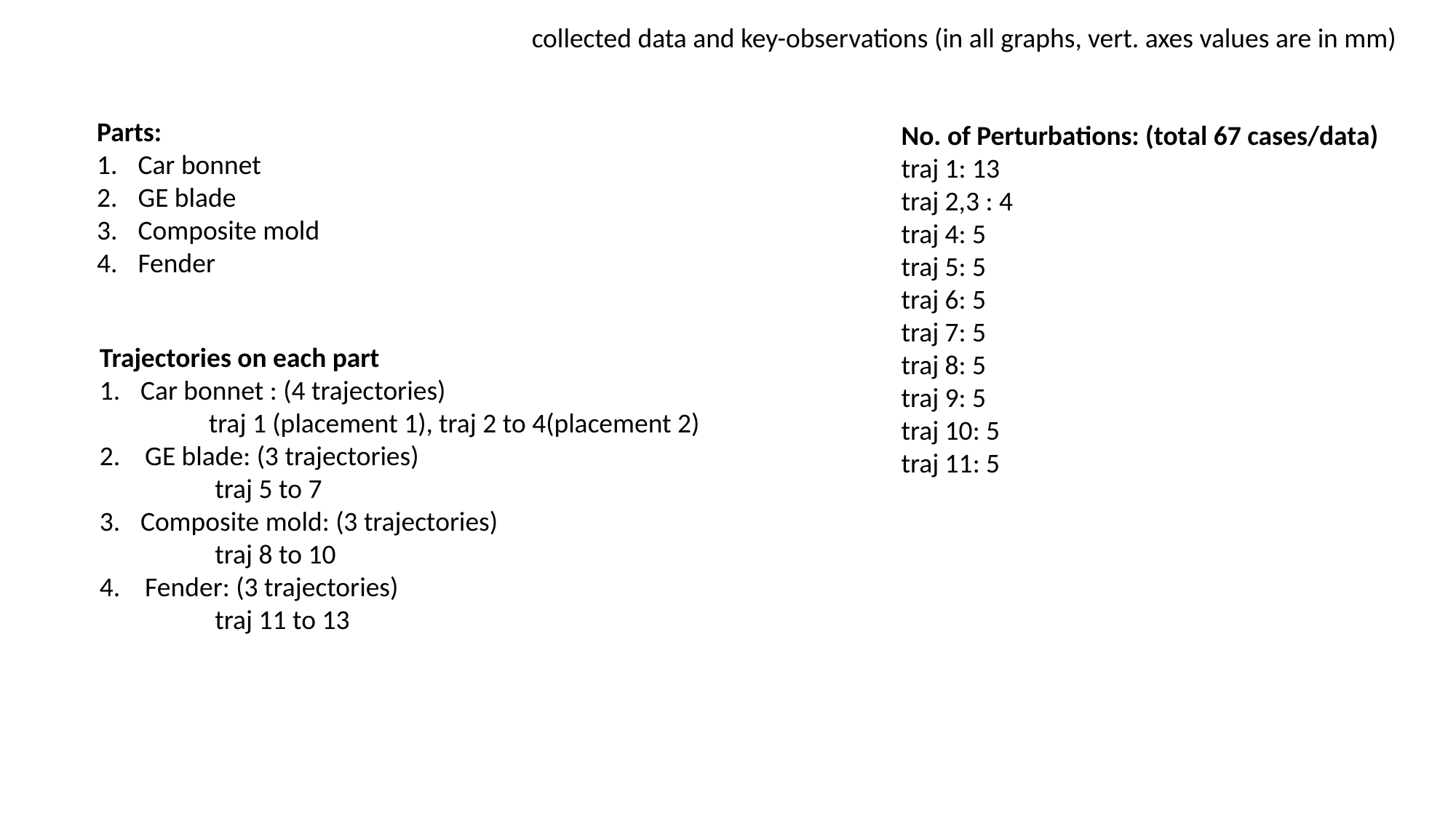

collected data and key-observations (in all graphs, vert. axes values are in mm)
Parts:
Car bonnet
GE blade
Composite mold
Fender
No. of Perturbations: (total 67 cases/data)
traj 1: 13
traj 2,3 : 4
traj 4: 5
traj 5: 5
traj 6: 5
traj 7: 5
traj 8: 5
traj 9: 5
traj 10: 5
traj 11: 5
Trajectories on each part
Car bonnet : (4 trajectories)
	traj 1 (placement 1), traj 2 to 4(placement 2)
2.    GE blade: (3 trajectories)
	 traj 5 to 7
Composite mold: (3 trajectories)
	 traj 8 to 10
4.    Fender: (3 trajectories)
	 traj 11 to 13